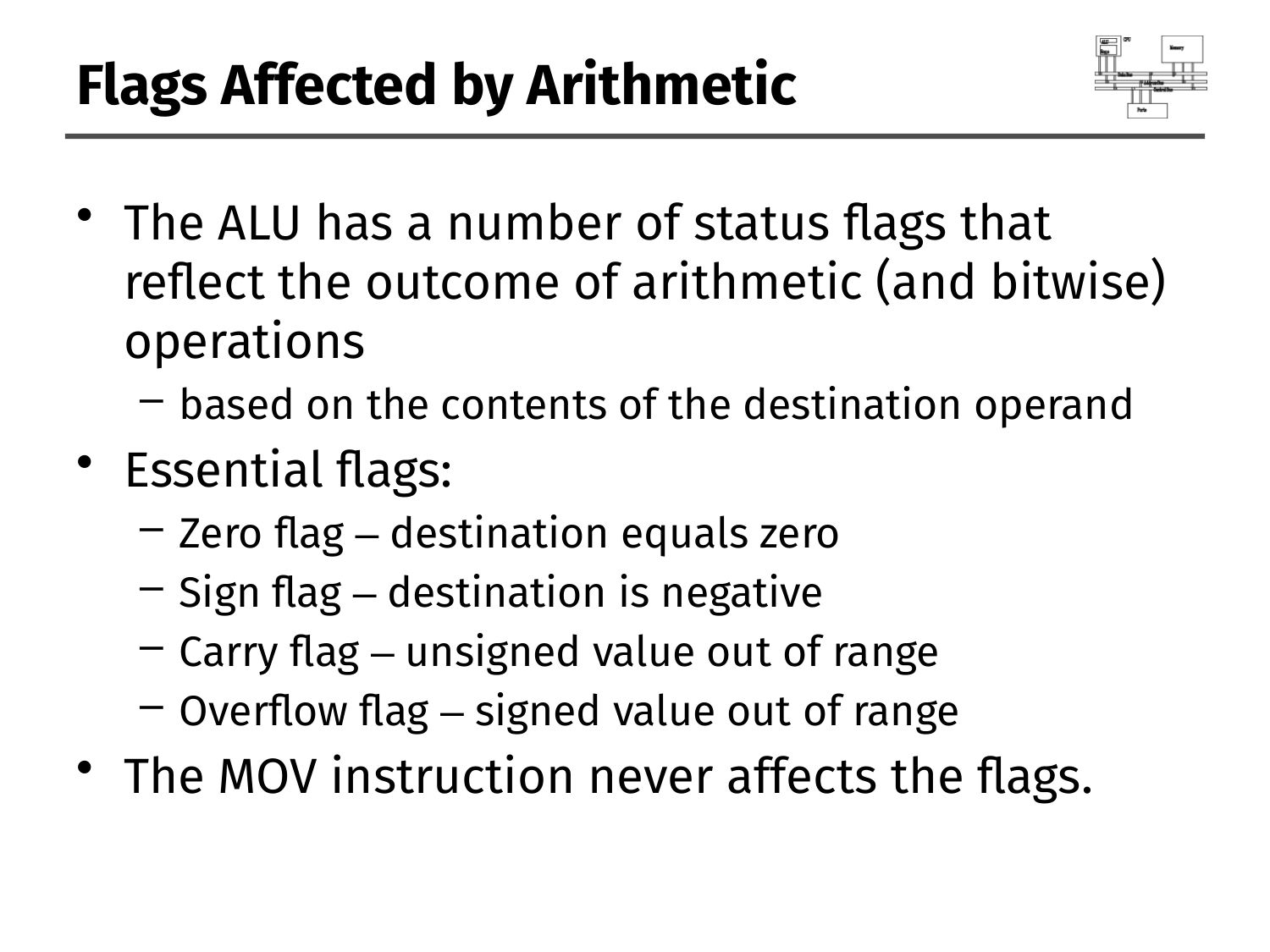

# Flags Affected by Arithmetic
The ALU has a number of status flags that reflect the outcome of arithmetic (and bitwise) operations
based on the contents of the destination operand
Essential flags:
Zero flag – destination equals zero
Sign flag – destination is negative
Carry flag – unsigned value out of range
Overflow flag – signed value out of range
The MOV instruction never affects the flags.